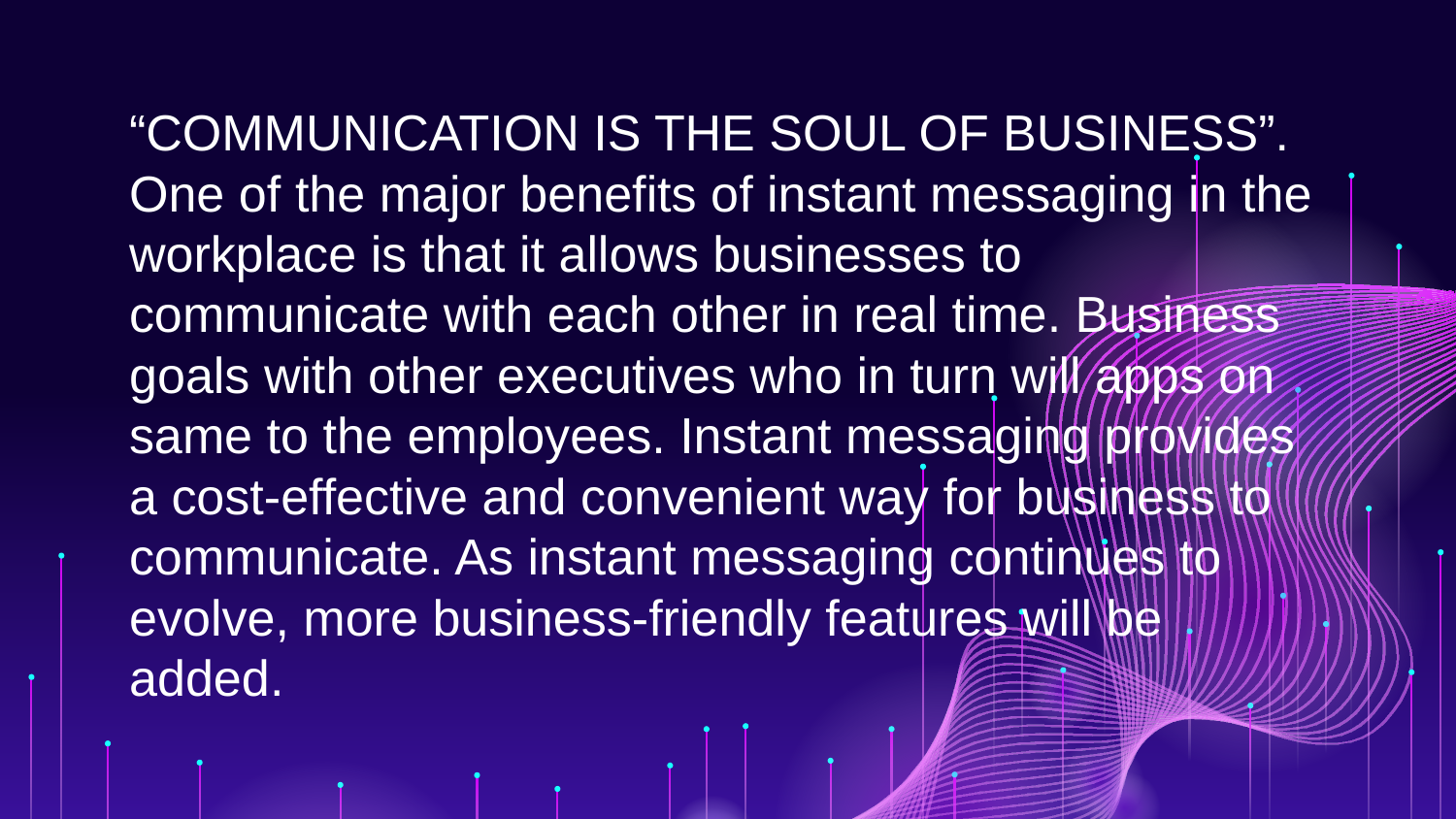

#
“COMMUNICATION IS THE SOUL OF BUSINESS”. One of the major benefits of instant messaging in the workplace is that it allows businesses to communicate with each other in real time. Business goals with other executives who in turn will apps on same to the employees. Instant messaging provides a cost-effective and convenient way for business to communicate. As instant messaging continues to evolve, more business-friendly features will be added.